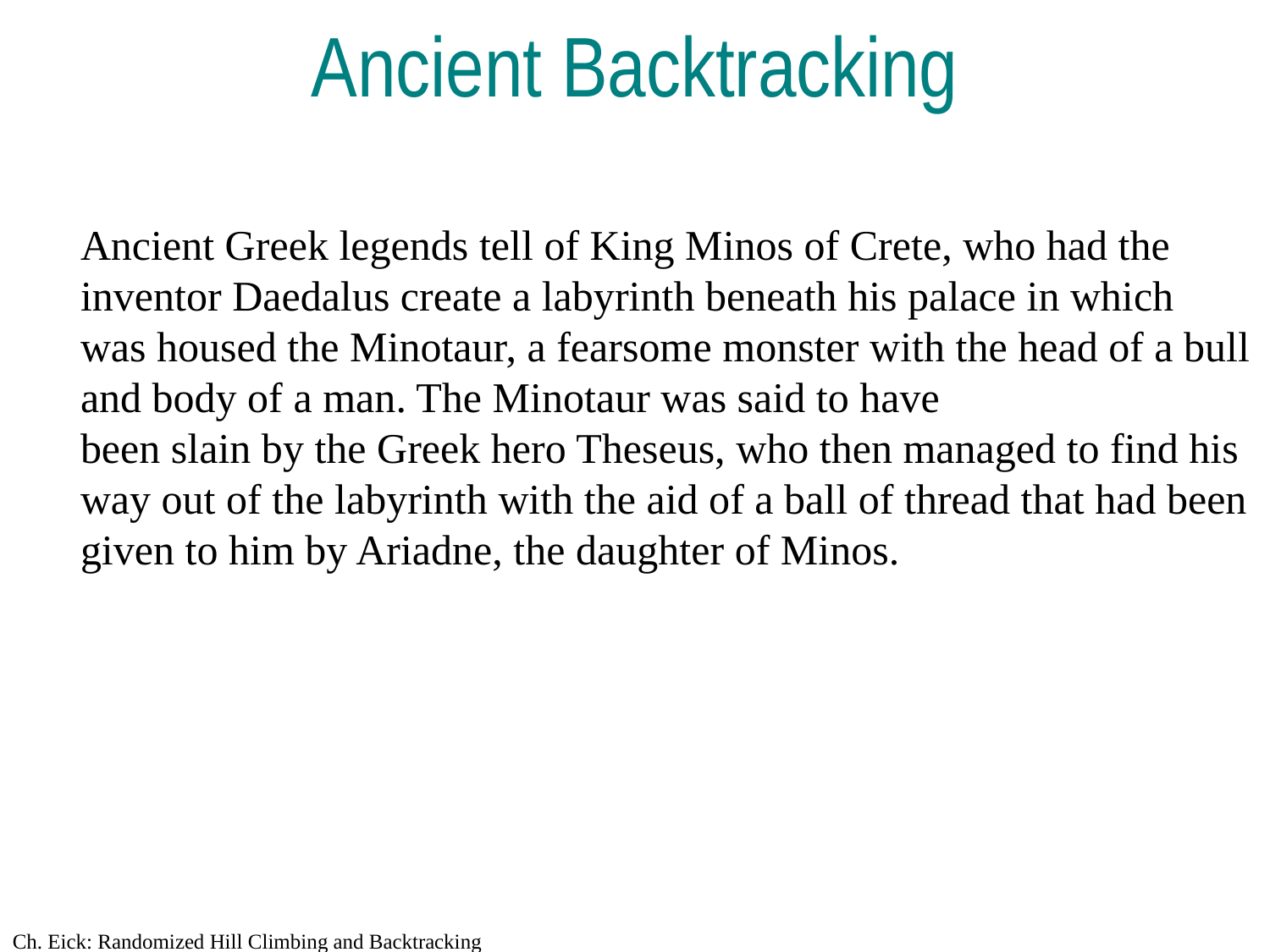

# Ancient Backtracking
Ancient Greek legends tell of King Minos of Crete, who had the
inventor Daedalus create a labyrinth beneath his palace in which
was housed the Minotaur, a fearsome monster with the head of a bull
and body of a man. The Minotaur was said to have
been slain by the Greek hero Theseus, who then managed to find his
way out of the labyrinth with the aid of a ball of thread that had been
given to him by Ariadne, the daughter of Minos.